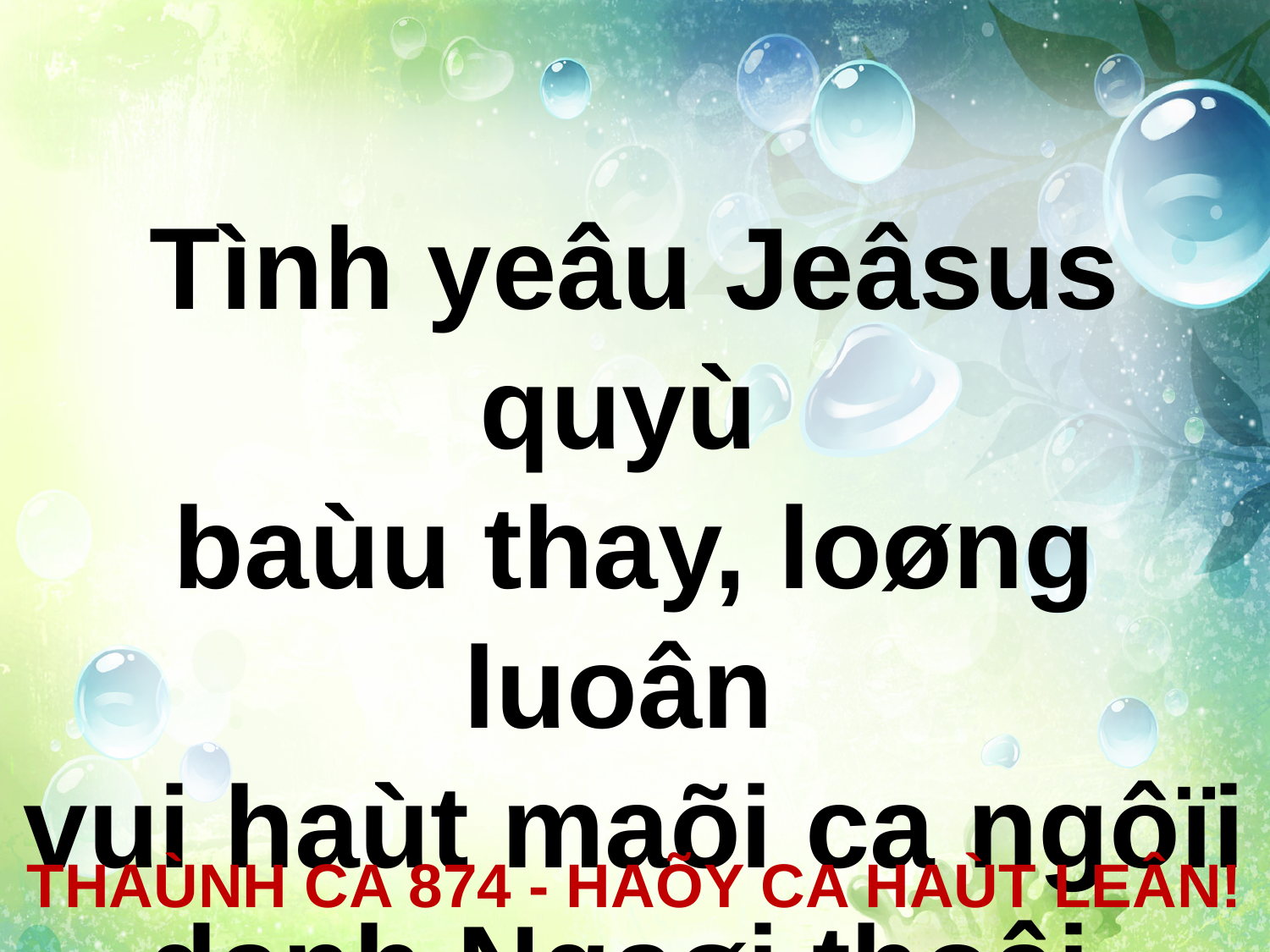

Tình yeâu Jeâsus quyù
baùu thay, loøng luoân
vui haùt maõi ca ngôïi danh Ngaøi thoâi.
THAÙNH CA 874 - HAÕY CA HAÙT LEÂN!